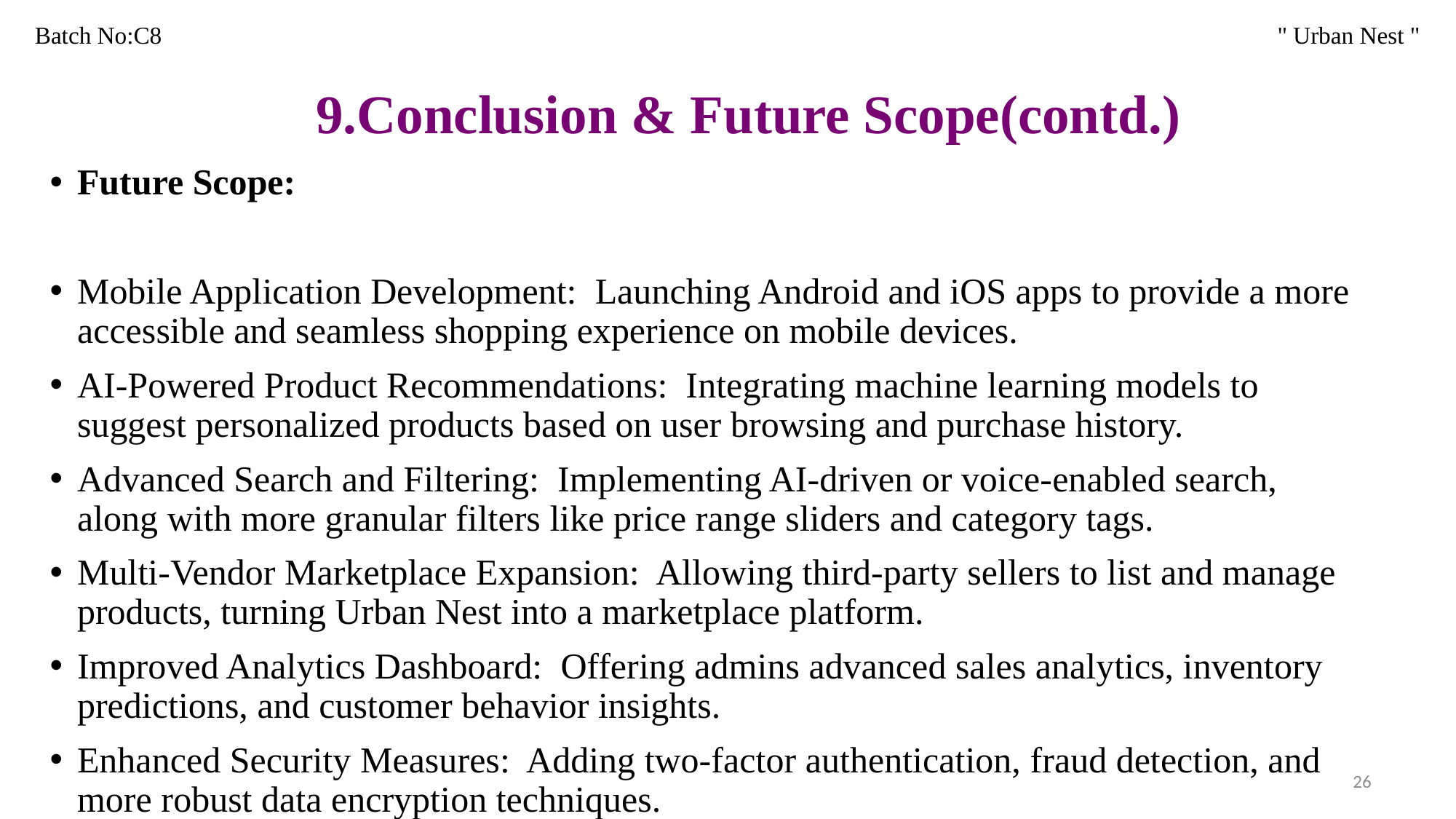

Batch No:C8 										       " Urban Nest "
# 9.Conclusion & Future Scope(contd.)
Future Scope:

Mobile Application Development:  Launching Android and iOS apps to provide a more accessible and seamless shopping experience on mobile devices.
AI-Powered Product Recommendations:  Integrating machine learning models to suggest personalized products based on user browsing and purchase history.
Advanced Search and Filtering:  Implementing AI-driven or voice-enabled search, along with more granular filters like price range sliders and category tags.
Multi-Vendor Marketplace Expansion:  Allowing third-party sellers to list and manage products, turning Urban Nest into a marketplace platform.
Improved Analytics Dashboard:  Offering admins advanced sales analytics, inventory predictions, and customer behavior insights.
Enhanced Security Measures:  Adding two-factor authentication, fraud detection, and more robust data encryption techniques.
26